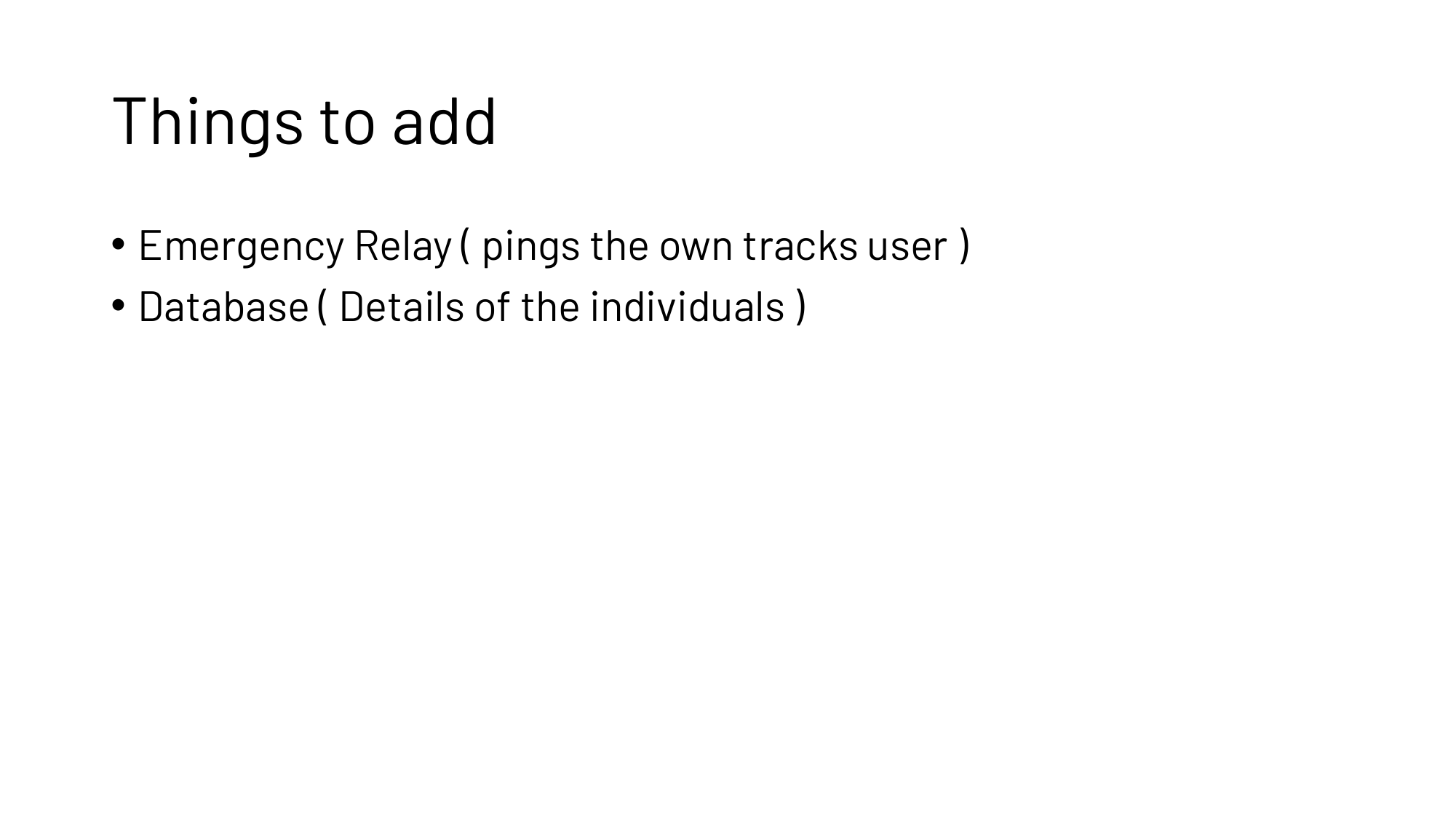

# Things to add
Emergency Relay ( pings the own tracks user )
Database ( Details of the individuals )